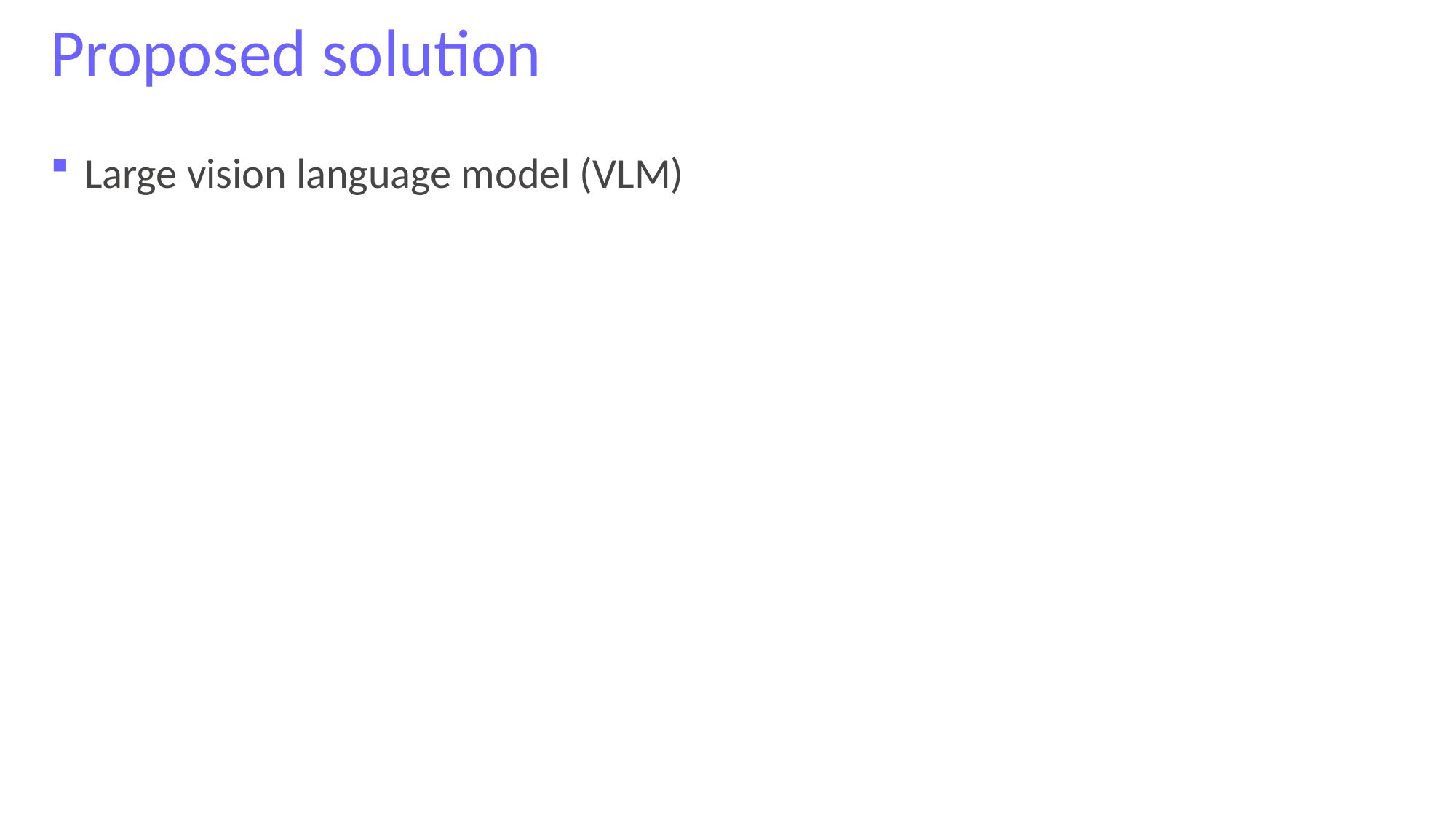

# Proposed solution
Large vision language model (VLM)